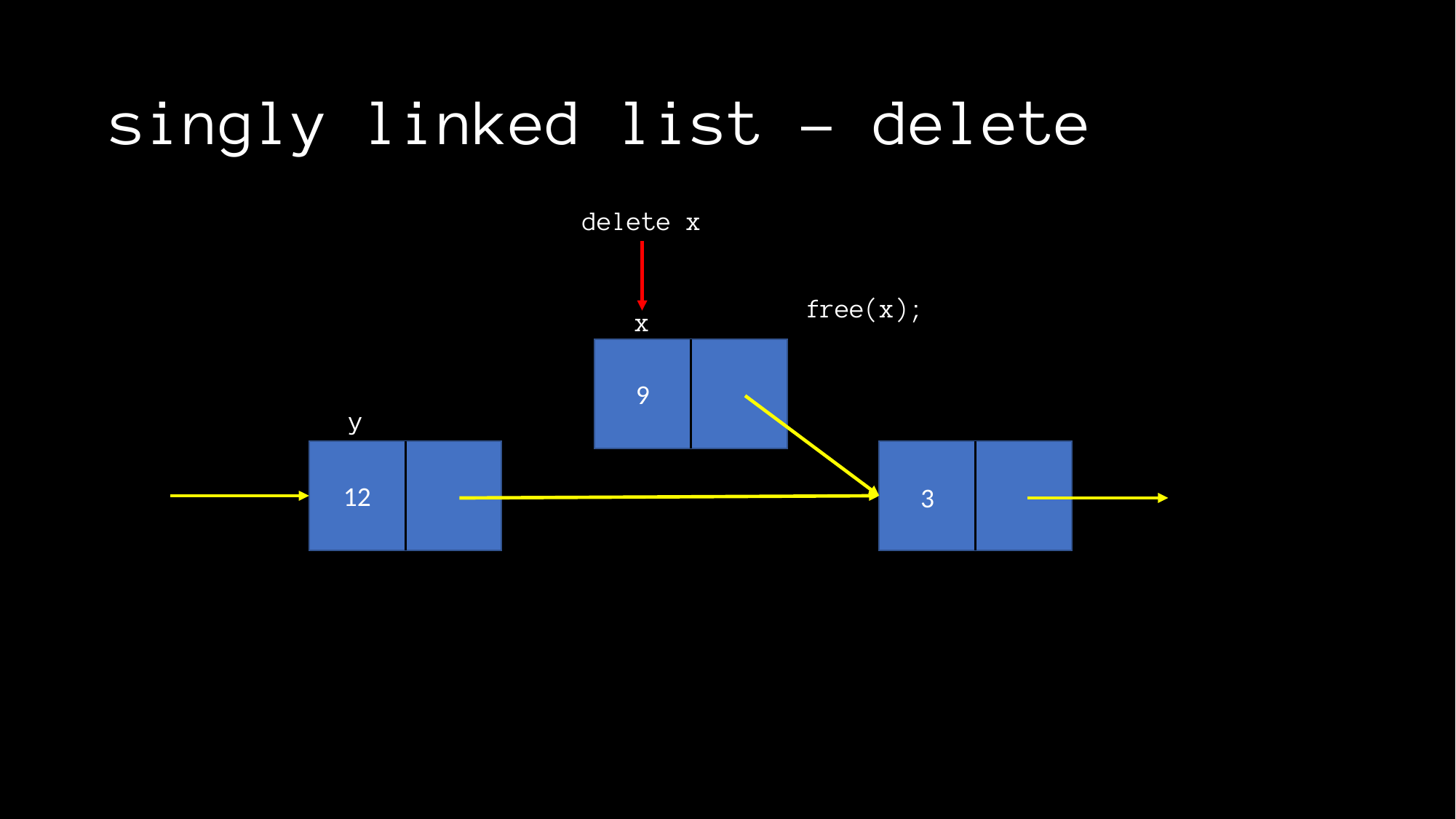

# singly linked list - delete
delete x
free(x);
x

9
y

12
3